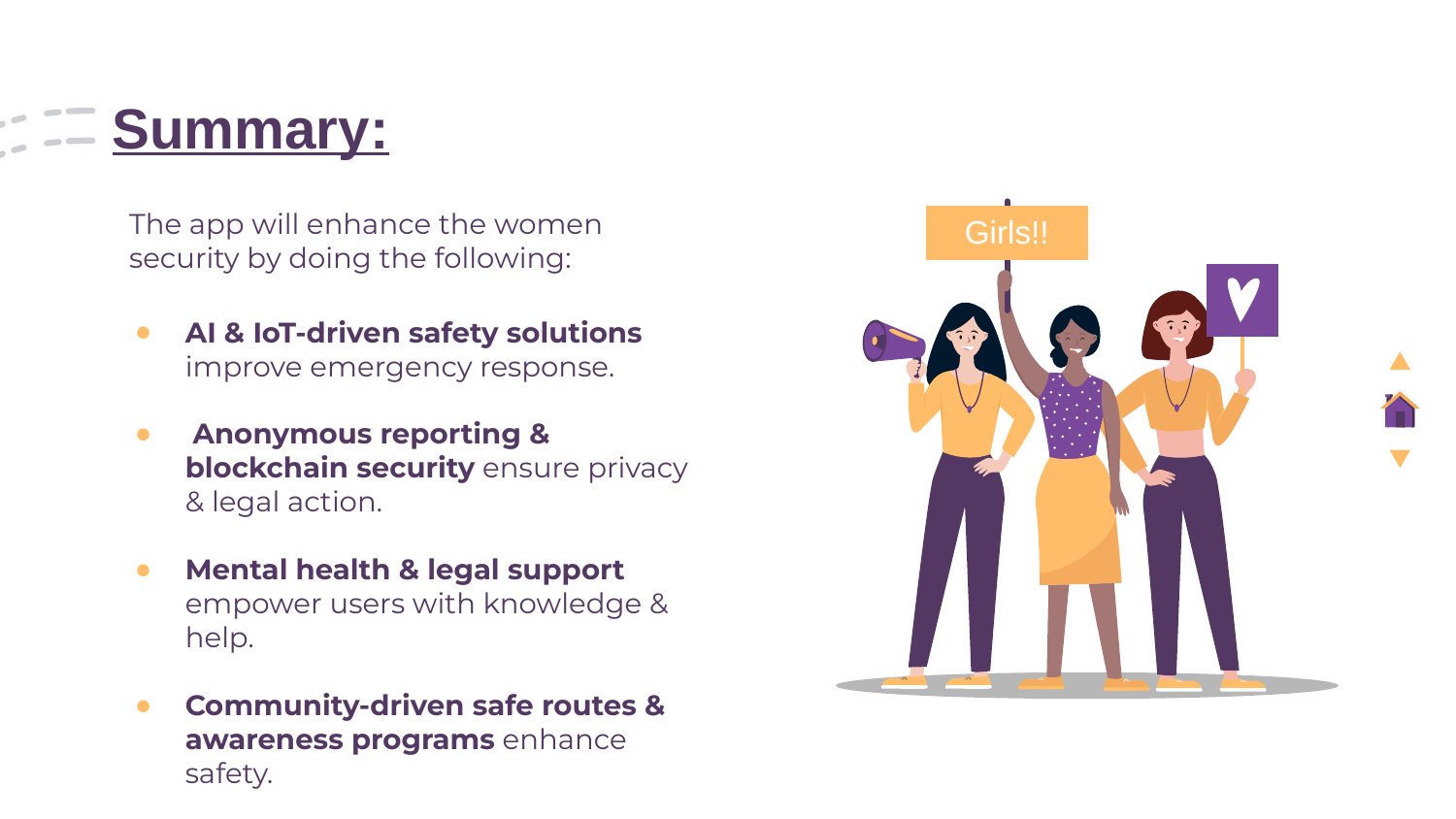

# Summary:
The app will enhance the women security by doing the following:

Girls!!

AI & IoT-driven safety solutions improve emergency response.

 Anonymous reporting & blockchain security ensure privacy & legal action.

Mental health & legal support empower users with knowledge & help.

Community-driven safe routes & awareness programs enhance safety.